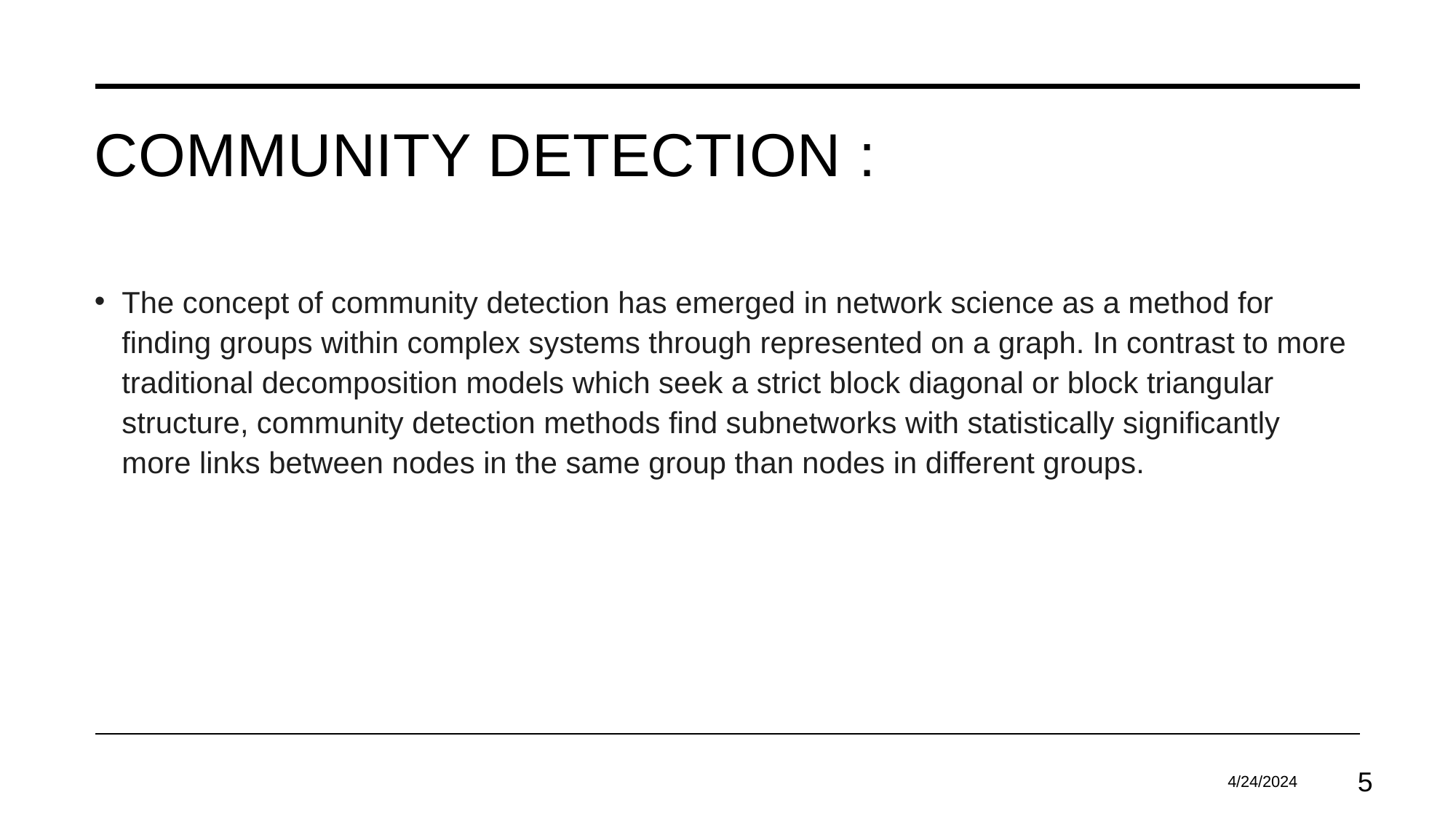

# Community Detection :
The concept of community detection has emerged in network science as a method for finding groups within complex systems through represented on a graph. In contrast to more traditional decomposition models which seek a strict block diagonal or block triangular structure, community detection methods find subnetworks with statistically significantly more links between nodes in the same group than nodes in different groups.

4/24/2024
5